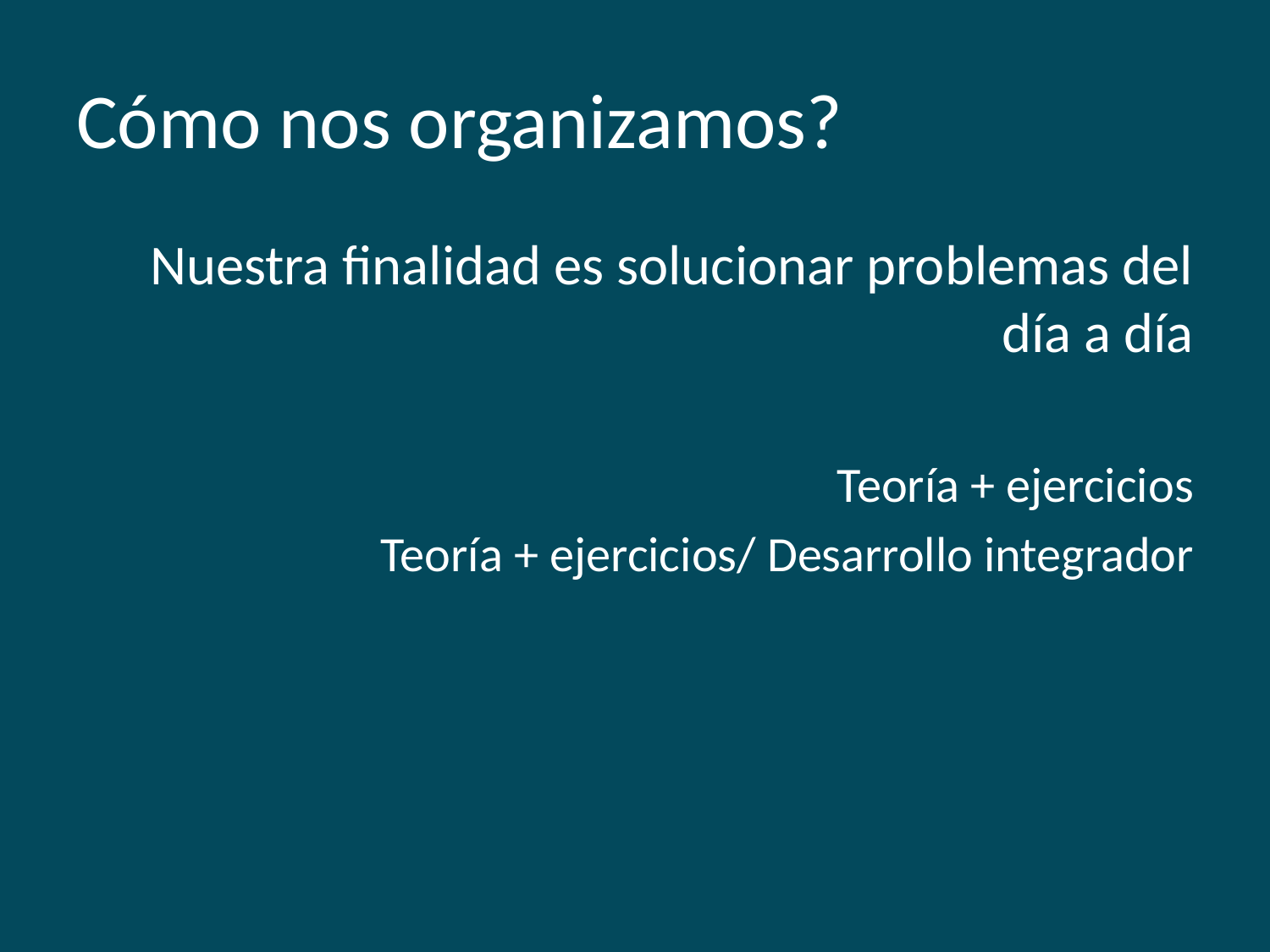

# Cómo nos organizamos?
Nuestra finalidad es solucionar problemas del día a día

Teoría + ejercicios
Teoría + ejercicios/ Desarrollo integrador